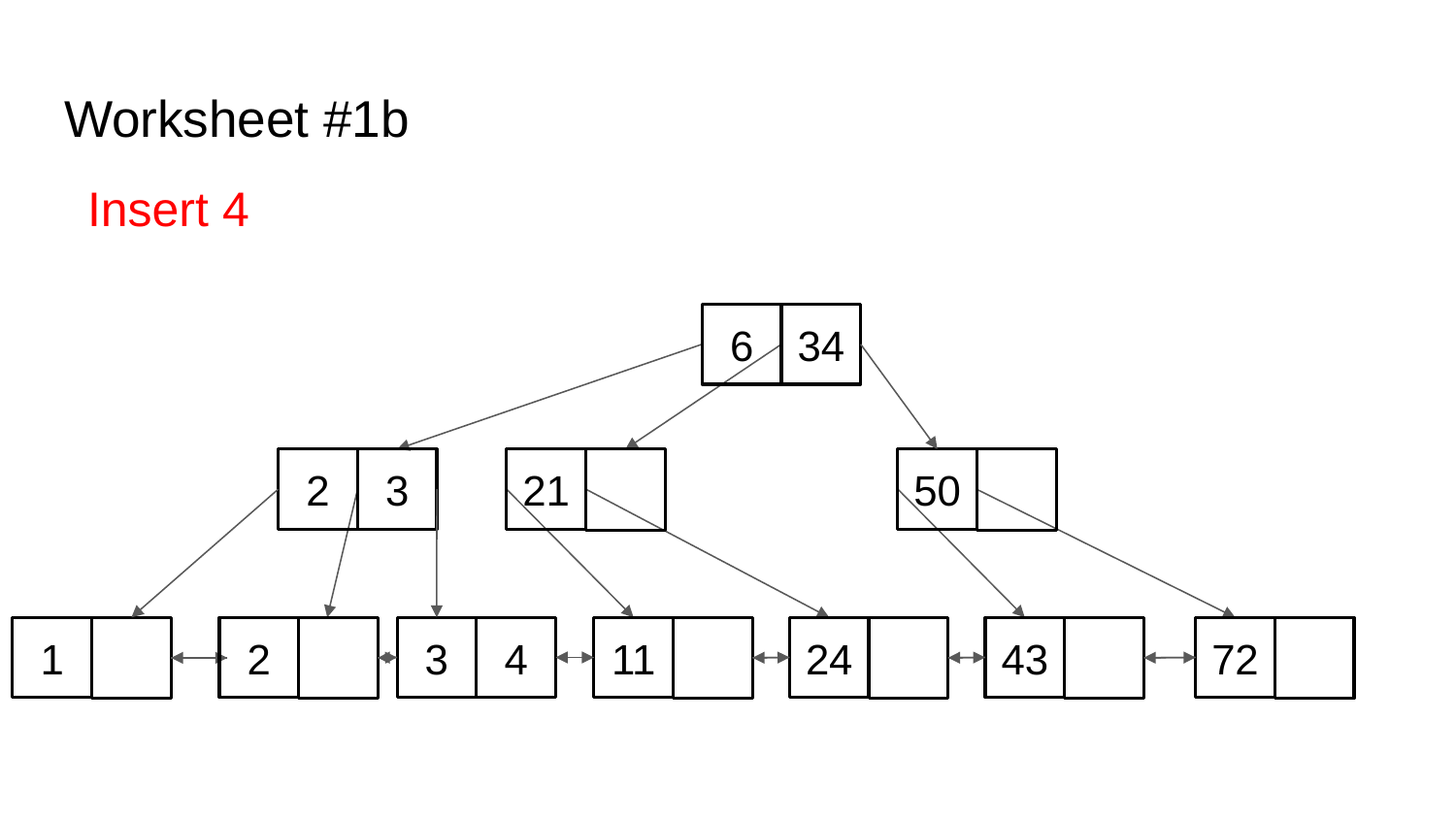

# Worksheet #1b
Insert 4
6
34
2
3
21

50

1

2

3
4
11

24

43

72